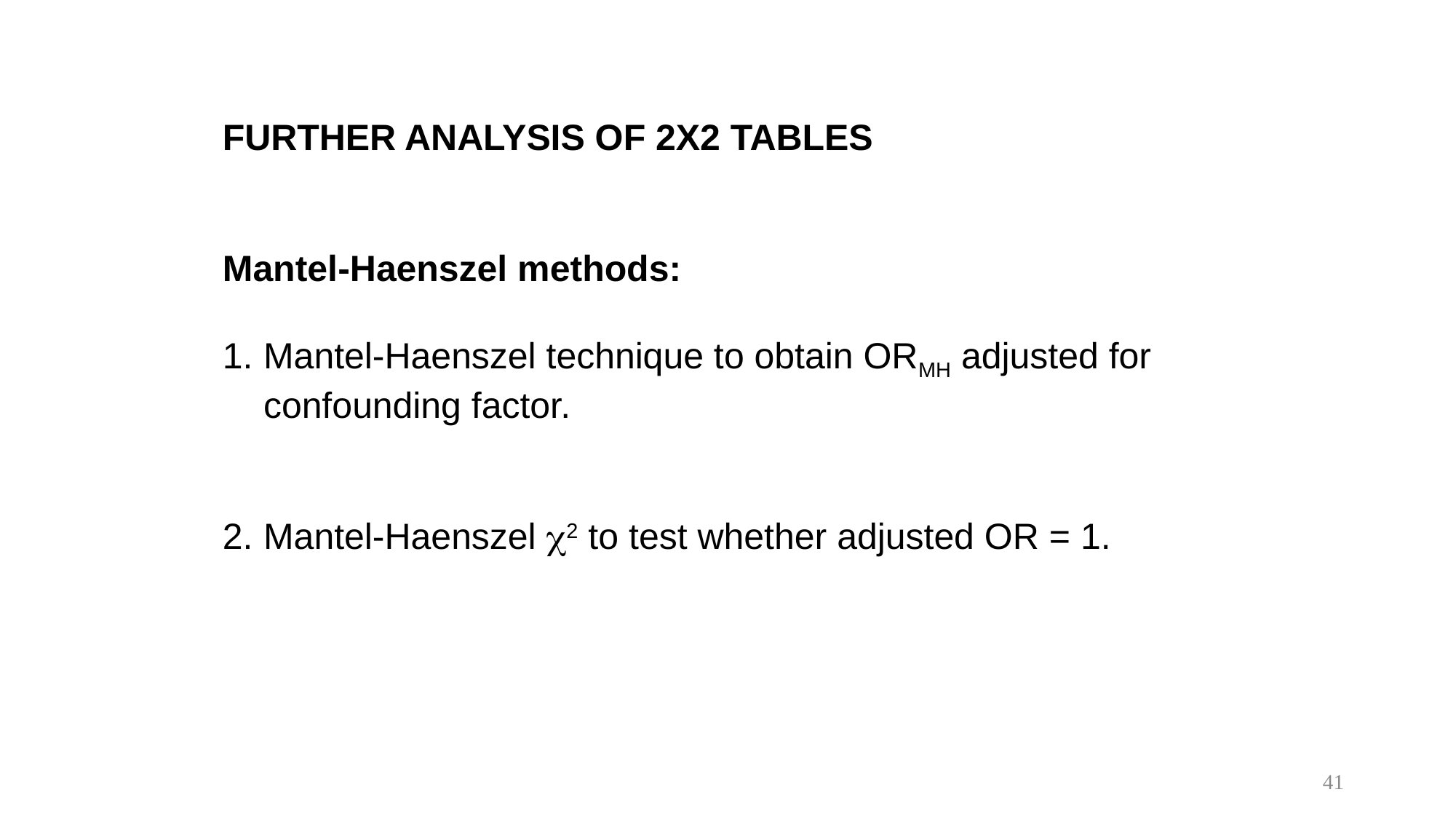

FURTHER ANALYSIS OF 2X2 TABLES

Mantel-Haenszel methods:

Mantel-Haenszel technique to obtain ORMH adjusted for confounding factor.

2.	Mantel-Haenszel χ2 to test whether adjusted OR = 1.
41